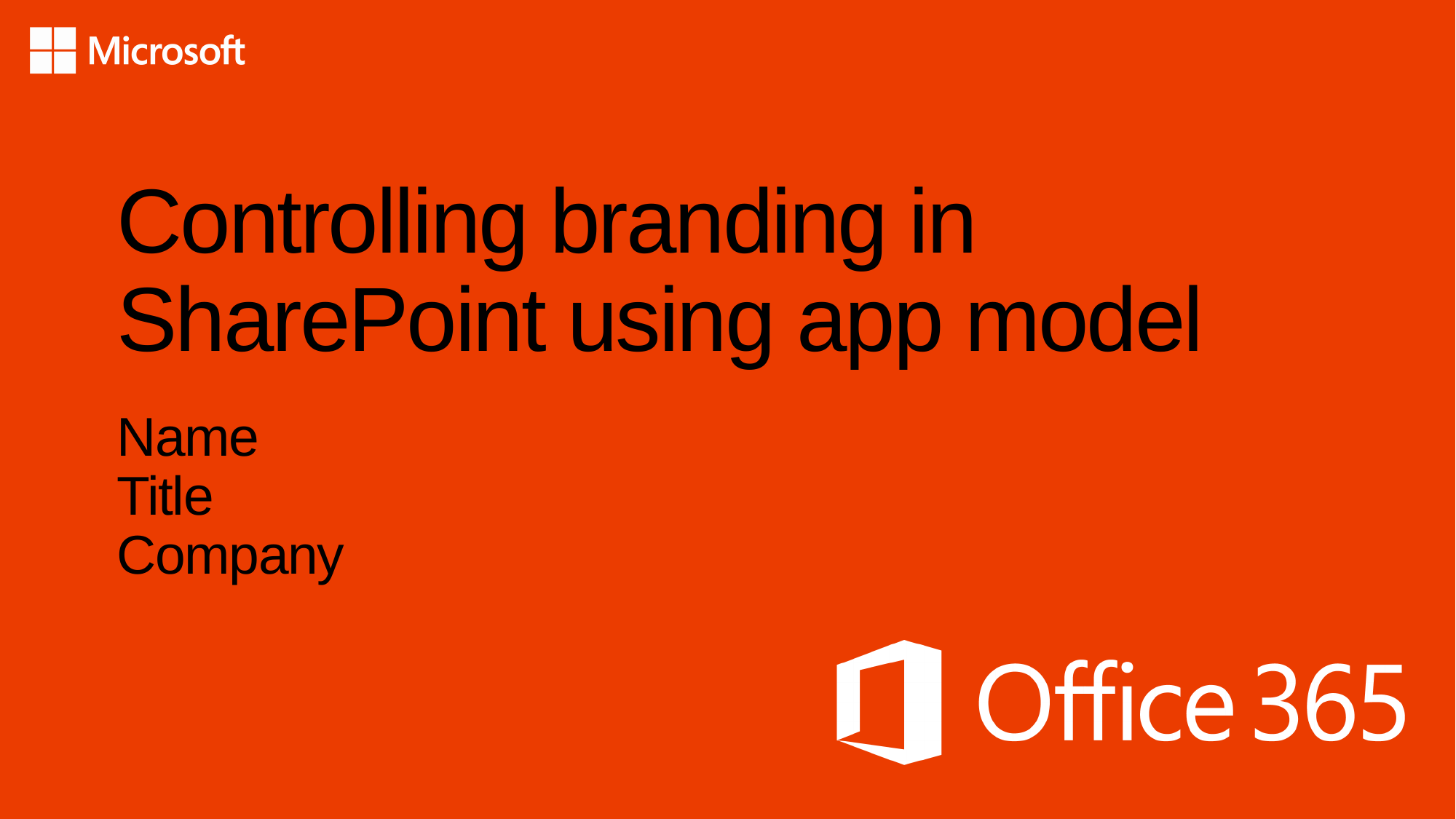

# Controlling branding in SharePoint using app model
Name
Title
Company